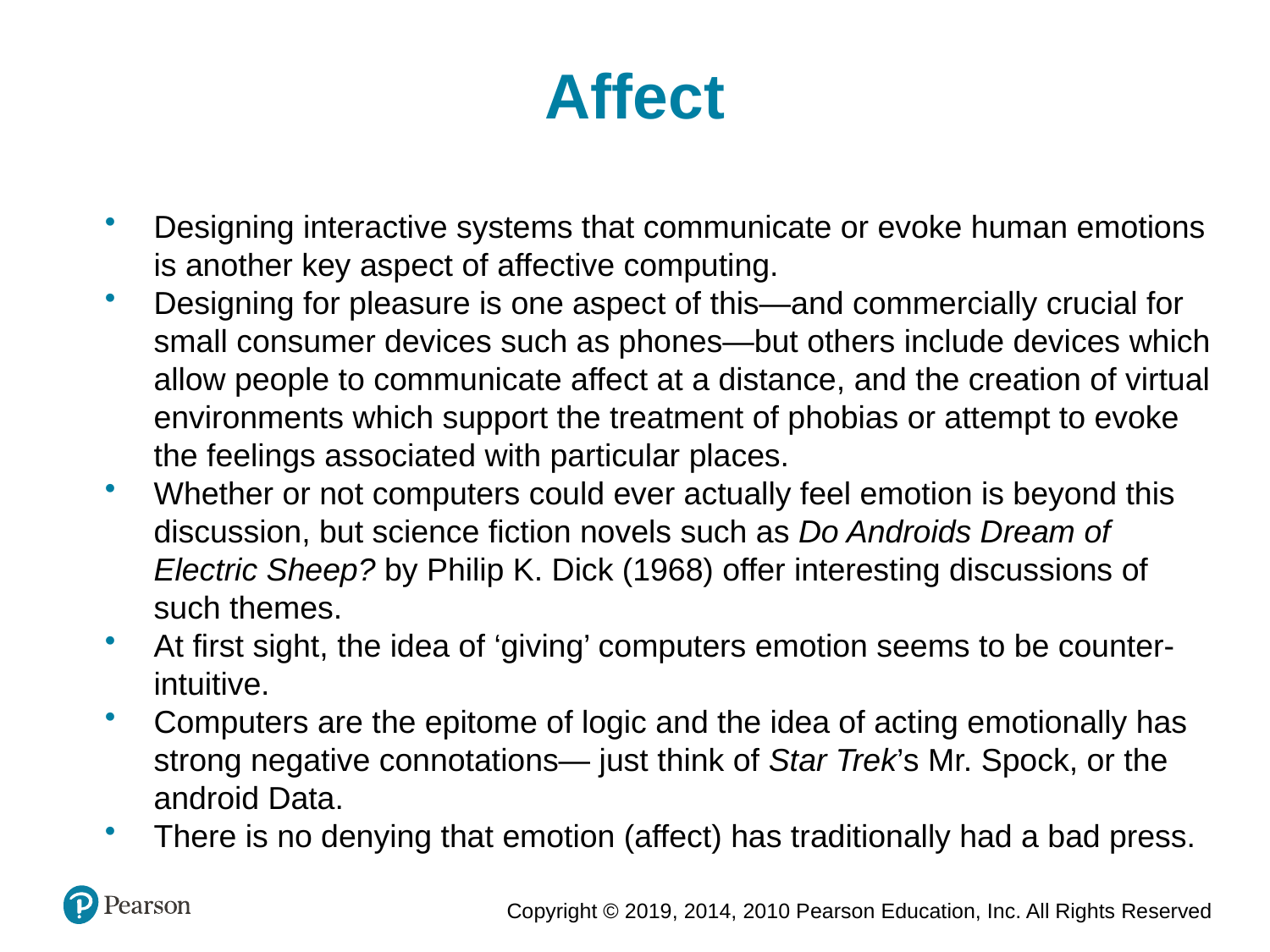

Affect
Designing interactive systems that communicate or evoke human emotions is another key aspect of affective computing.
Designing for pleasure is one aspect of this—and commercially crucial for small consumer devices such as phones—but others include devices which allow people to communicate affect at a distance, and the creation of virtual environments which support the treatment of phobias or attempt to evoke the feelings associated with particular places.
Whether or not computers could ever actually feel emotion is beyond this discussion, but science fiction novels such as Do Androids Dream of Electric Sheep? by Philip K. Dick (1968) offer interesting discussions of such themes.
At first sight, the idea of ‘giving’ computers emotion seems to be counter-intuitive.
Computers are the epitome of logic and the idea of acting emotionally has strong negative connotations— just think of Star Trek’s Mr. Spock, or the android Data.
There is no denying that emotion (affect) has traditionally had a bad press.